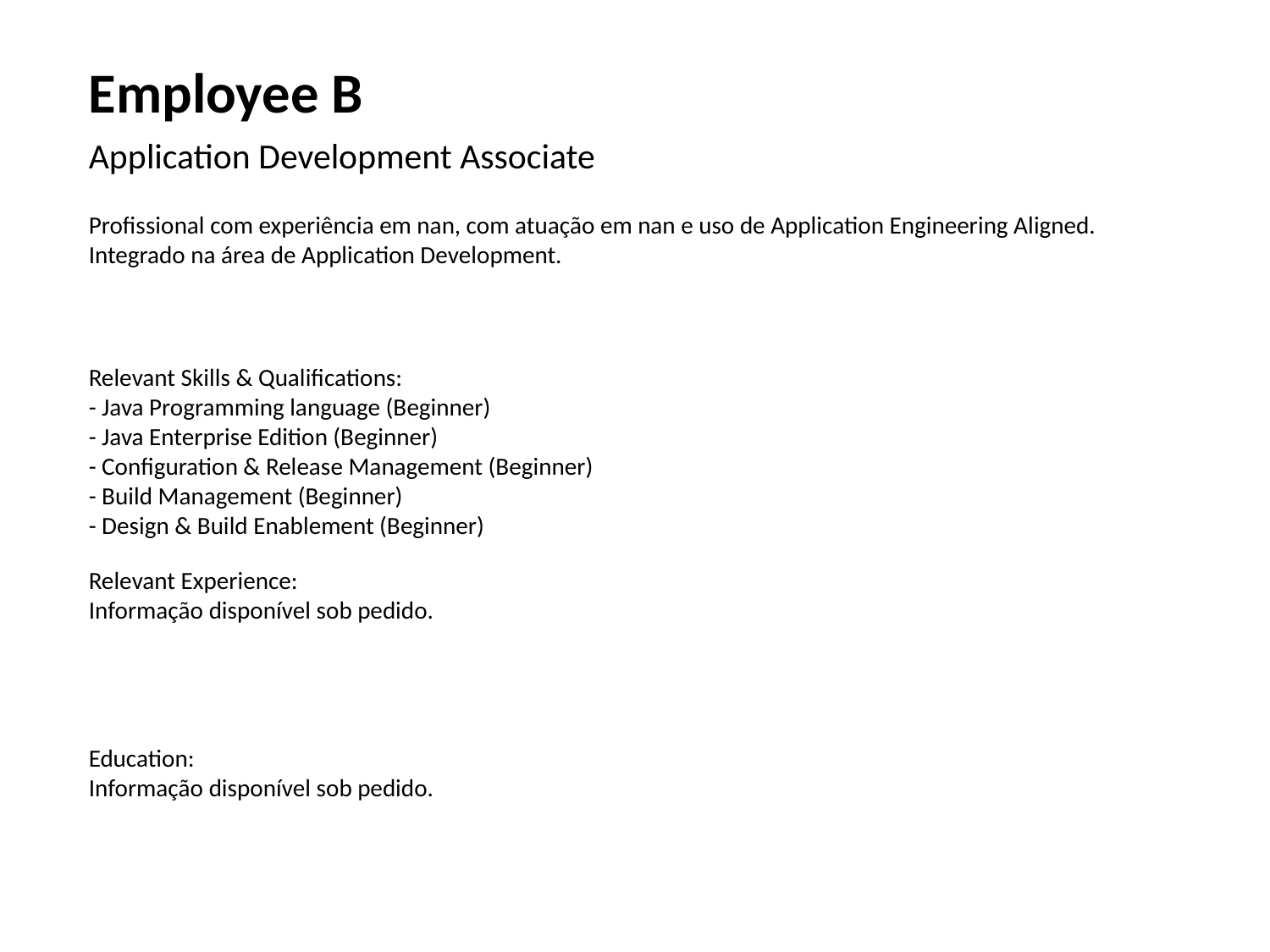

Employee B
Application Development Associate
Profissional com experiência em nan, com atuação em nan e uso de Application Engineering Aligned. Integrado na área de Application Development.
Relevant Skills & Qualifications:
- Java Programming language (Beginner)
- Java Enterprise Edition (Beginner)
- Configuration & Release Management (Beginner)
- Build Management (Beginner)
- Design & Build Enablement (Beginner)
Relevant Experience:
Informação disponível sob pedido.
Education:
Informação disponível sob pedido.